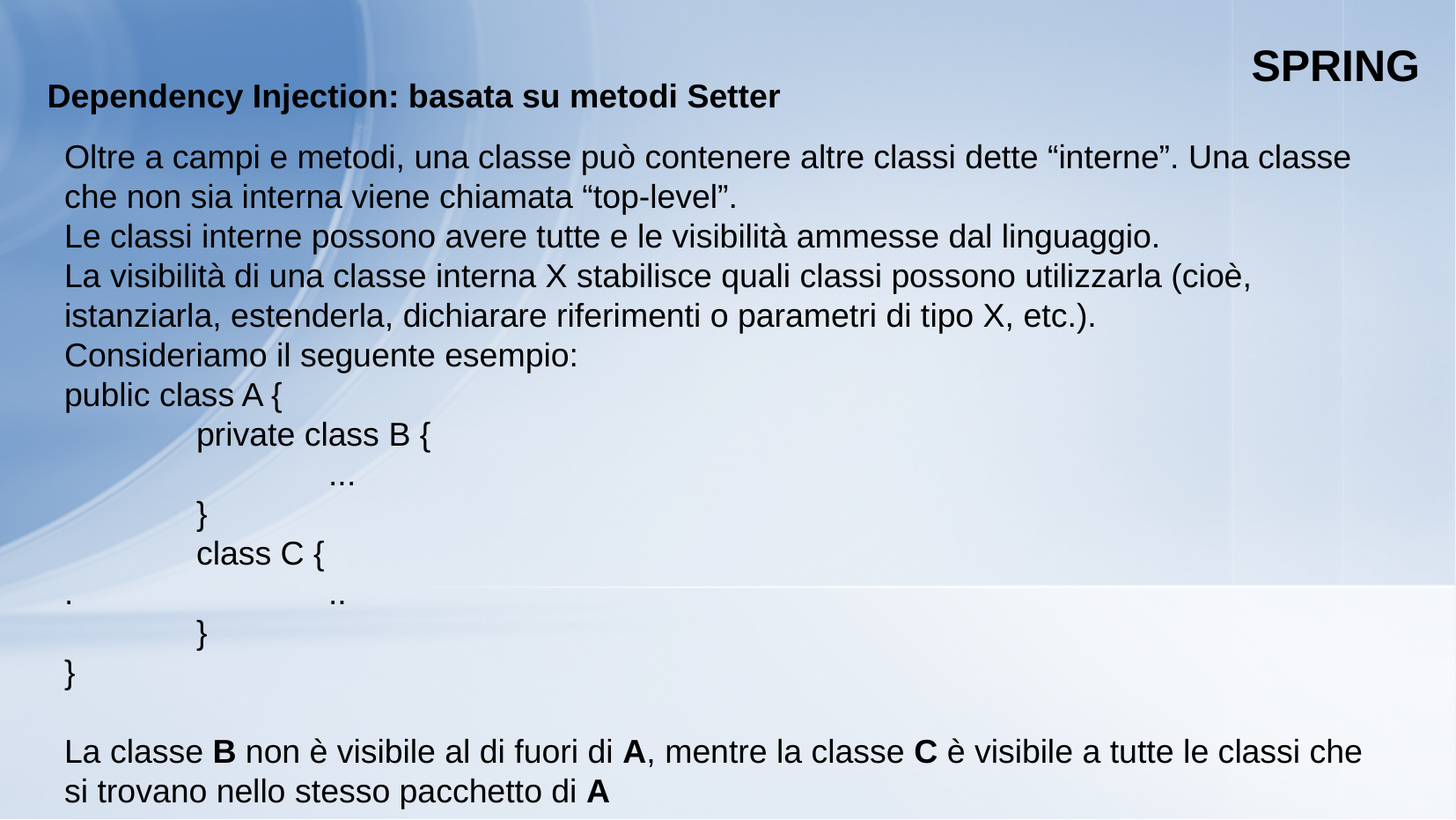

SPRING
Dependency Injection: basata su metodi Setter
Oltre a campi e metodi, una classe può contenere altre classi dette “interne”. Una classe che non sia interna viene chiamata “top-level”.
Le classi interne possono avere tutte e le visibilità ammesse dal linguaggio.
La visibilità di una classe interna X stabilisce quali classi possono utilizzarla (cioè, istanziarla, estenderla, dichiarare riferimenti o parametri di tipo X, etc.).
Consideriamo il seguente esempio:
public class A {
	private class B {
		...
	}
	class C {
.		..
	}
}

La classe B non è visibile al di fuori di A, mentre la classe C è visibile a tutte le classi che si trovano nello stesso pacchetto di A